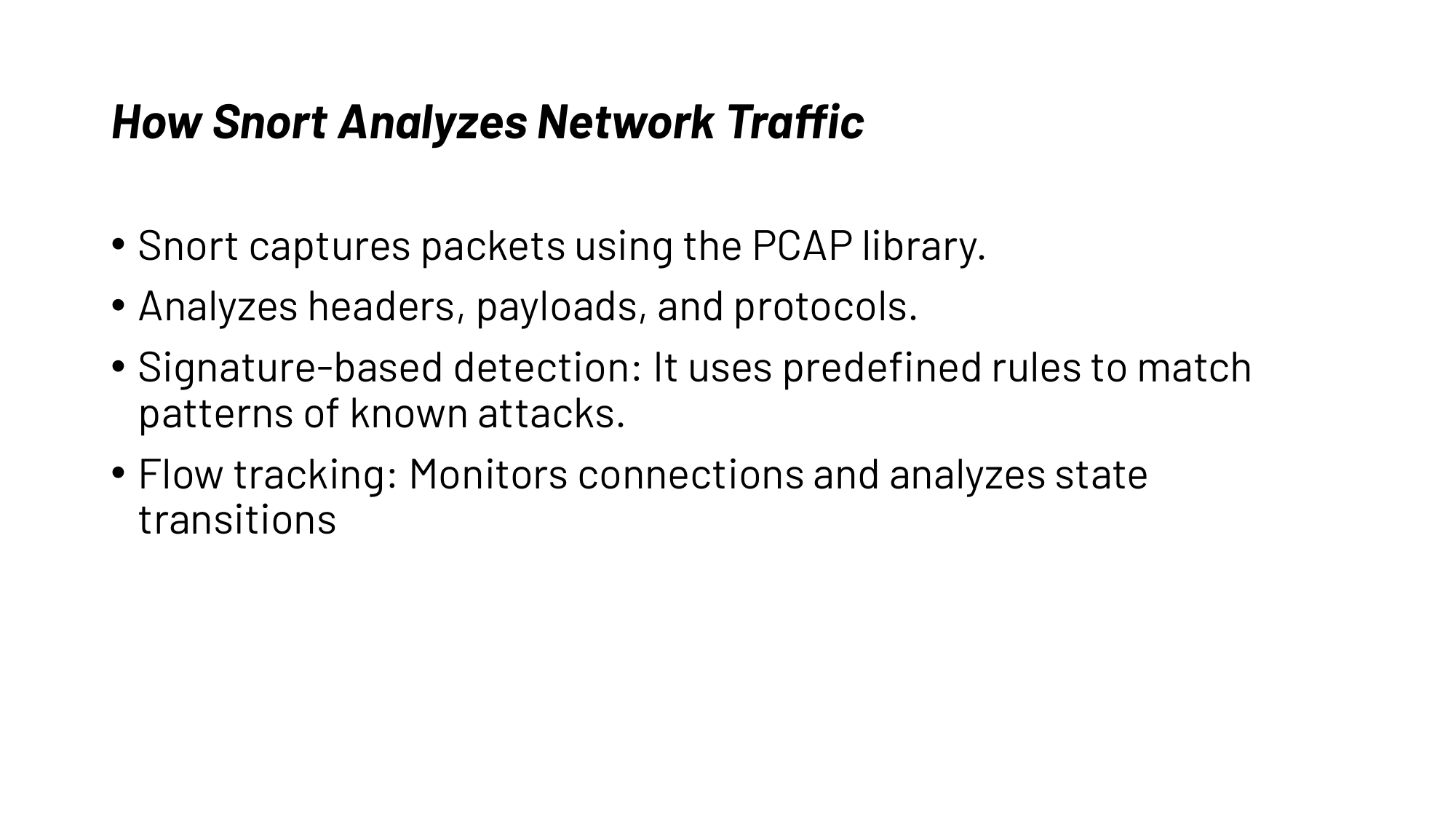

# How Snort Analyzes Network Traffic
Snort captures packets using the PCAP library.
Analyzes headers, payloads, and protocols.
Signature-based detection: It uses predefined rules to match patterns of known attacks.
Flow tracking: Monitors connections and analyzes state transitions